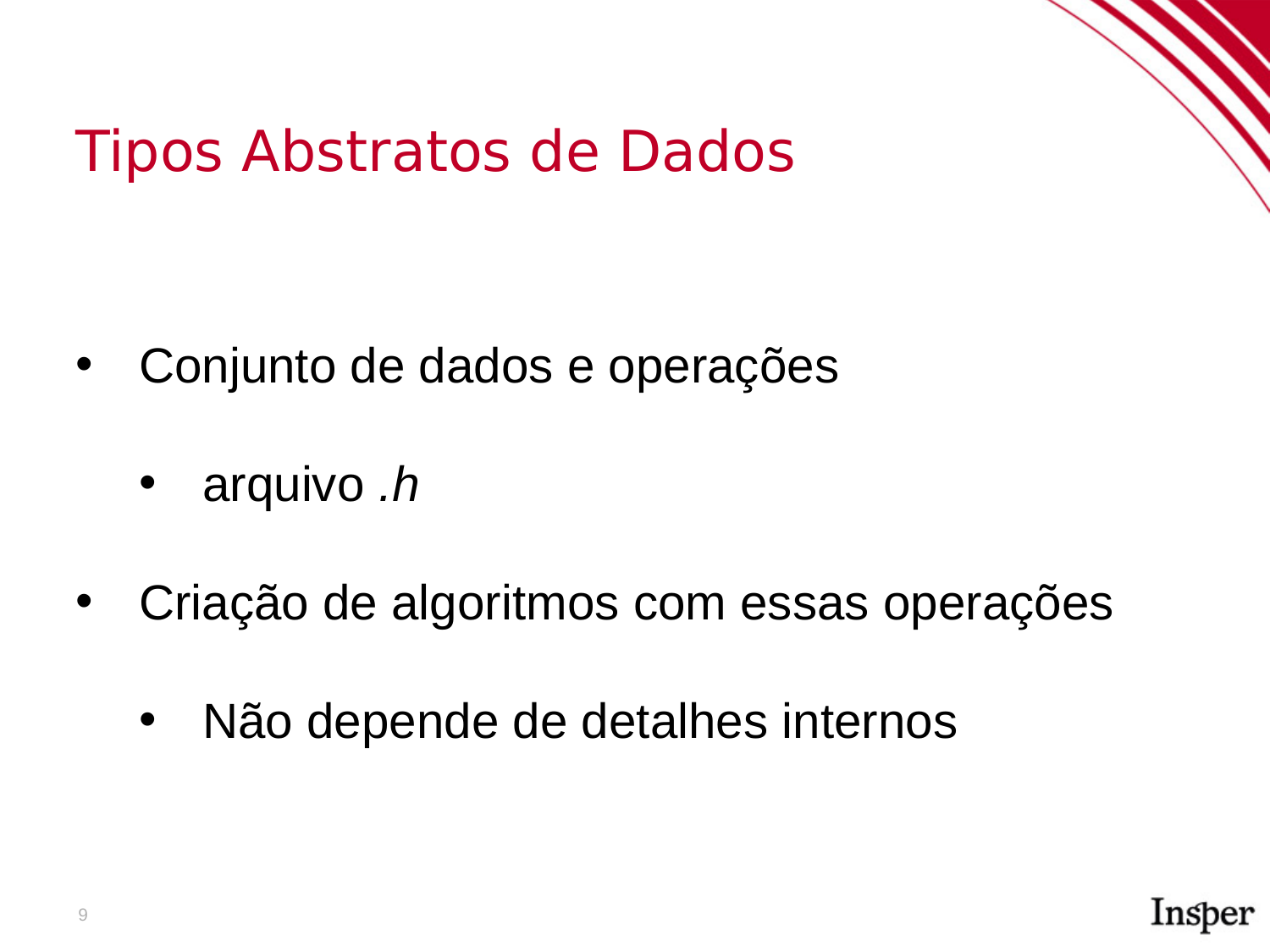

Tipos Abstratos de Dados

Conjunto de dados e operações
arquivo .h
Criação de algoritmos com essas operações
Não depende de detalhes internos
9